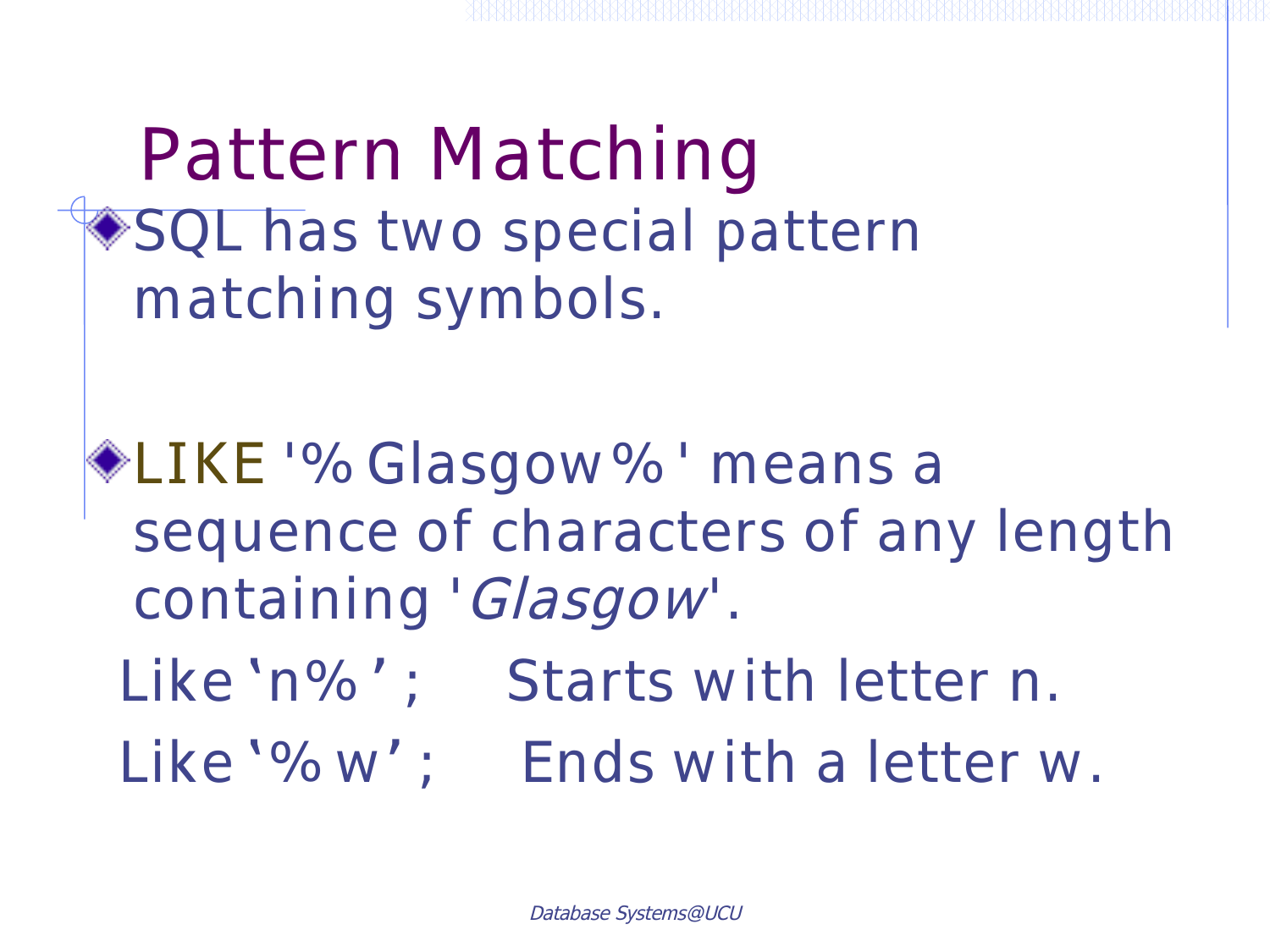

# Pattern Matching
SQL has two special pattern matching symbols.

LIKE '%Glasgow%' means a sequence of characters of any length containing 'Glasgow'.
  Like ‘n%’ ;     Starts with letter n.
  Like ‘%w’ ;     Ends with a letter w.

Database Systems@UCU
43